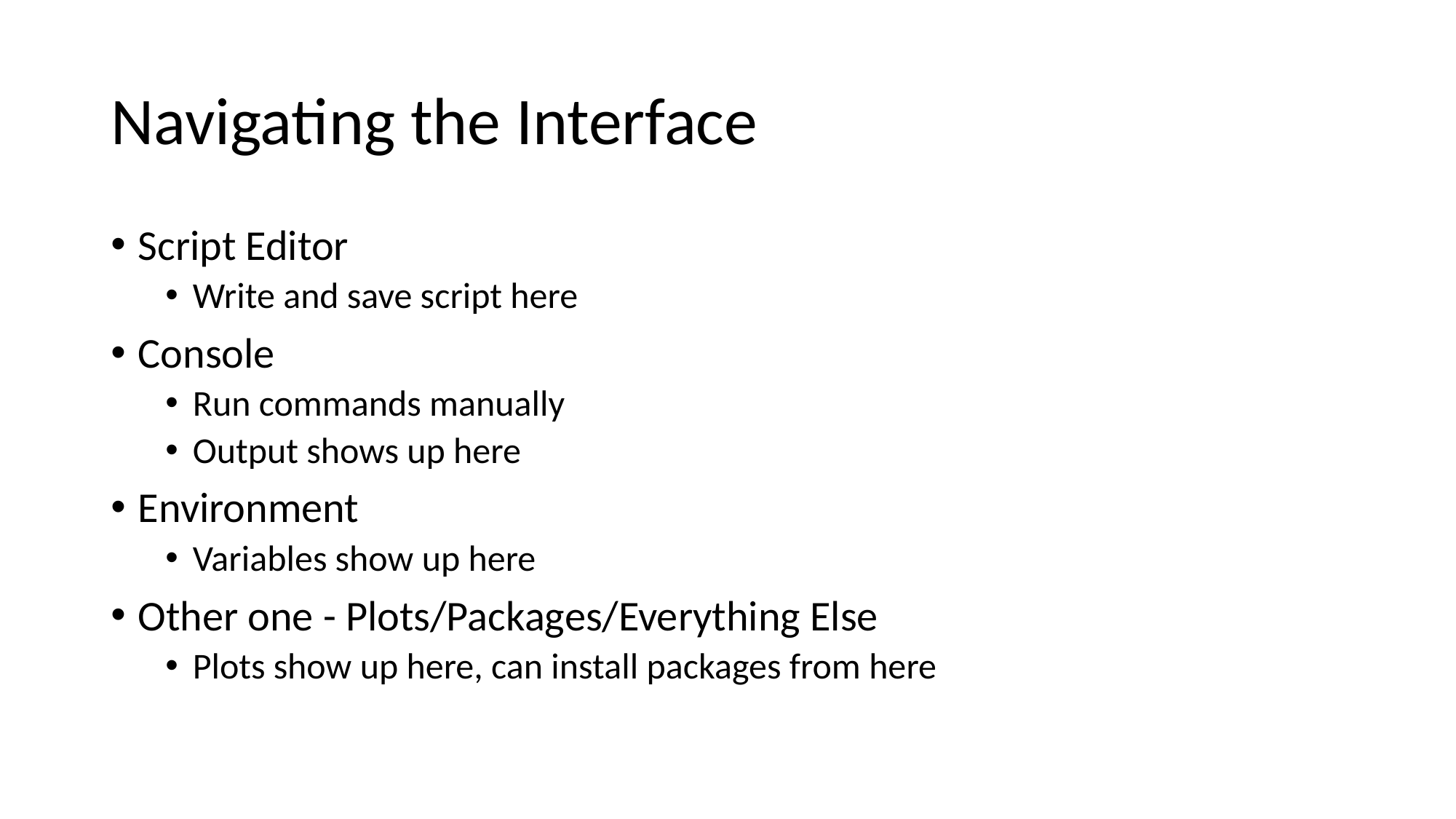

# Navigating the Interface
Script Editor
Write and save script here
Console
Run commands manually
Output shows up here
Environment
Variables show up here
Other one - Plots/Packages/Everything Else
Plots show up here, can install packages from here